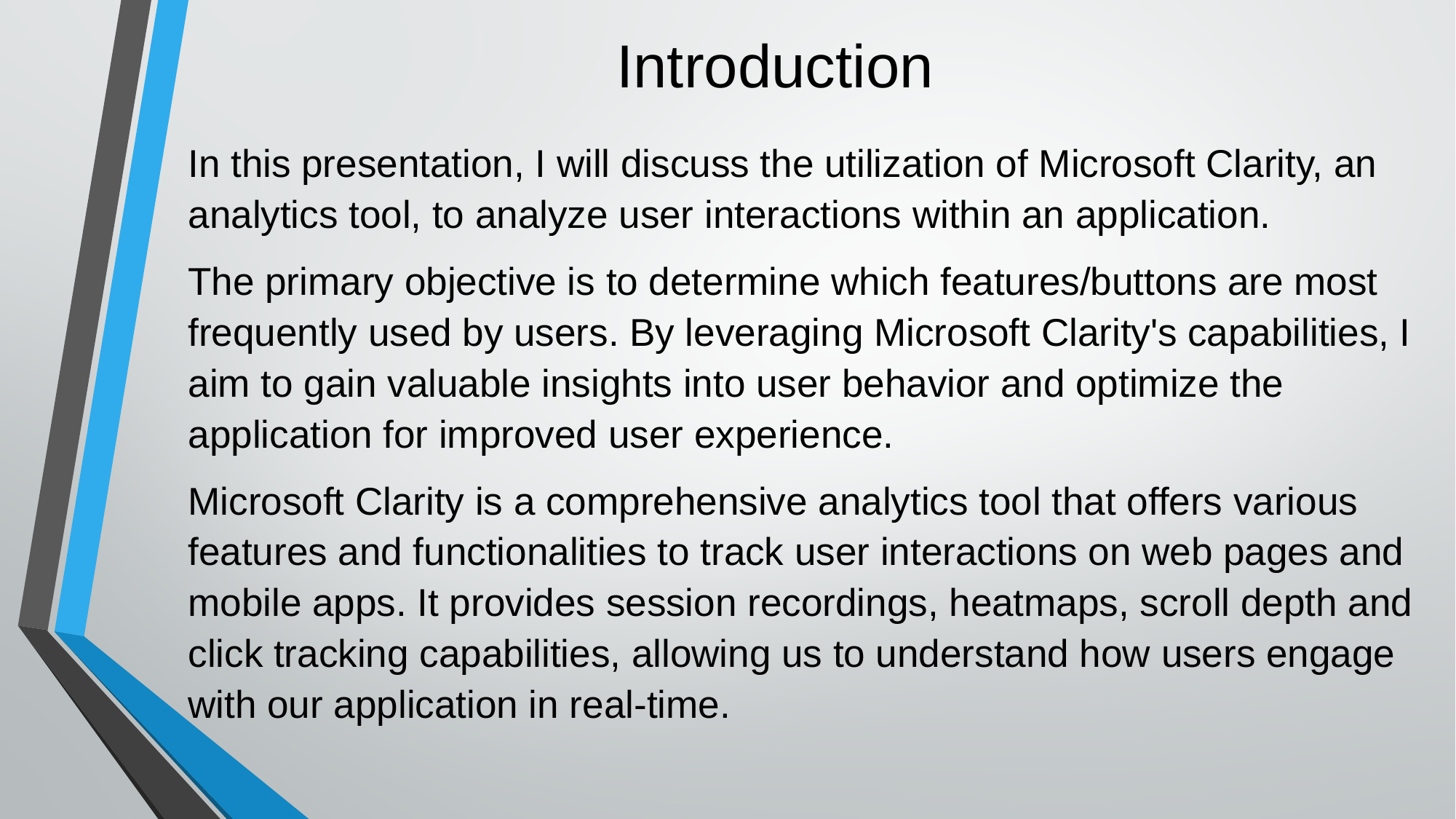

# Introduction
In this presentation, I will discuss the utilization of Microsoft Clarity, an analytics tool, to analyze user interactions within an application.
The primary objective is to determine which features/buttons are most frequently used by users. By leveraging Microsoft Clarity's capabilities, I aim to gain valuable insights into user behavior and optimize the application for improved user experience.
Microsoft Clarity is a comprehensive analytics tool that offers various features and functionalities to track user interactions on web pages and mobile apps. It provides session recordings, heatmaps, scroll depth and click tracking capabilities, allowing us to understand how users engage with our application in real-time.